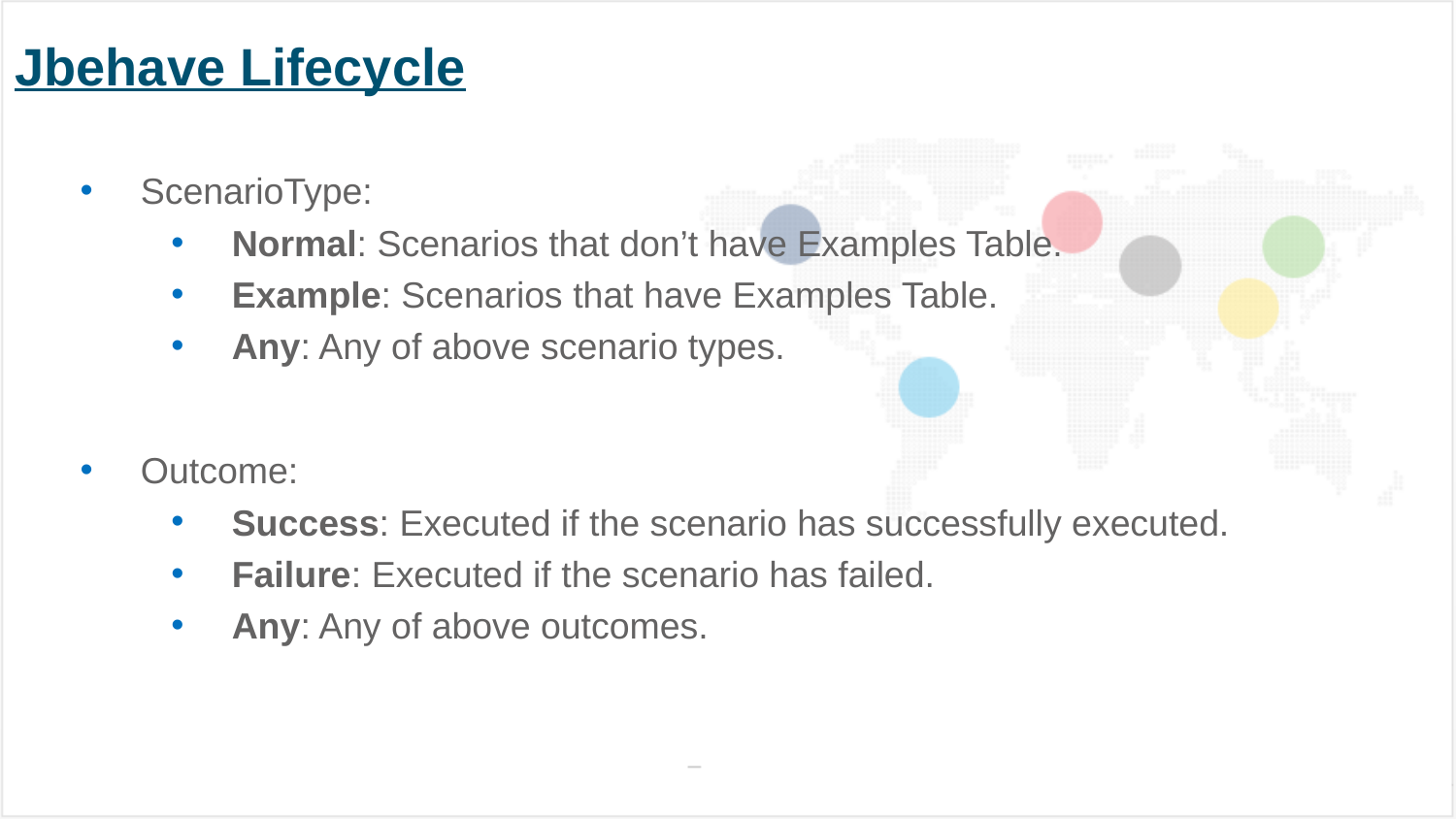

# Jbehave Lifecycle
ScenarioType:
Normal: Scenarios that don’t have Examples Table.
Example: Scenarios that have Examples Table.
Any: Any of above scenario types.

Outcome:
Success: Executed if the scenario has successfully executed.
Failure: Executed if the scenario has failed.
Any: Any of above outcomes.